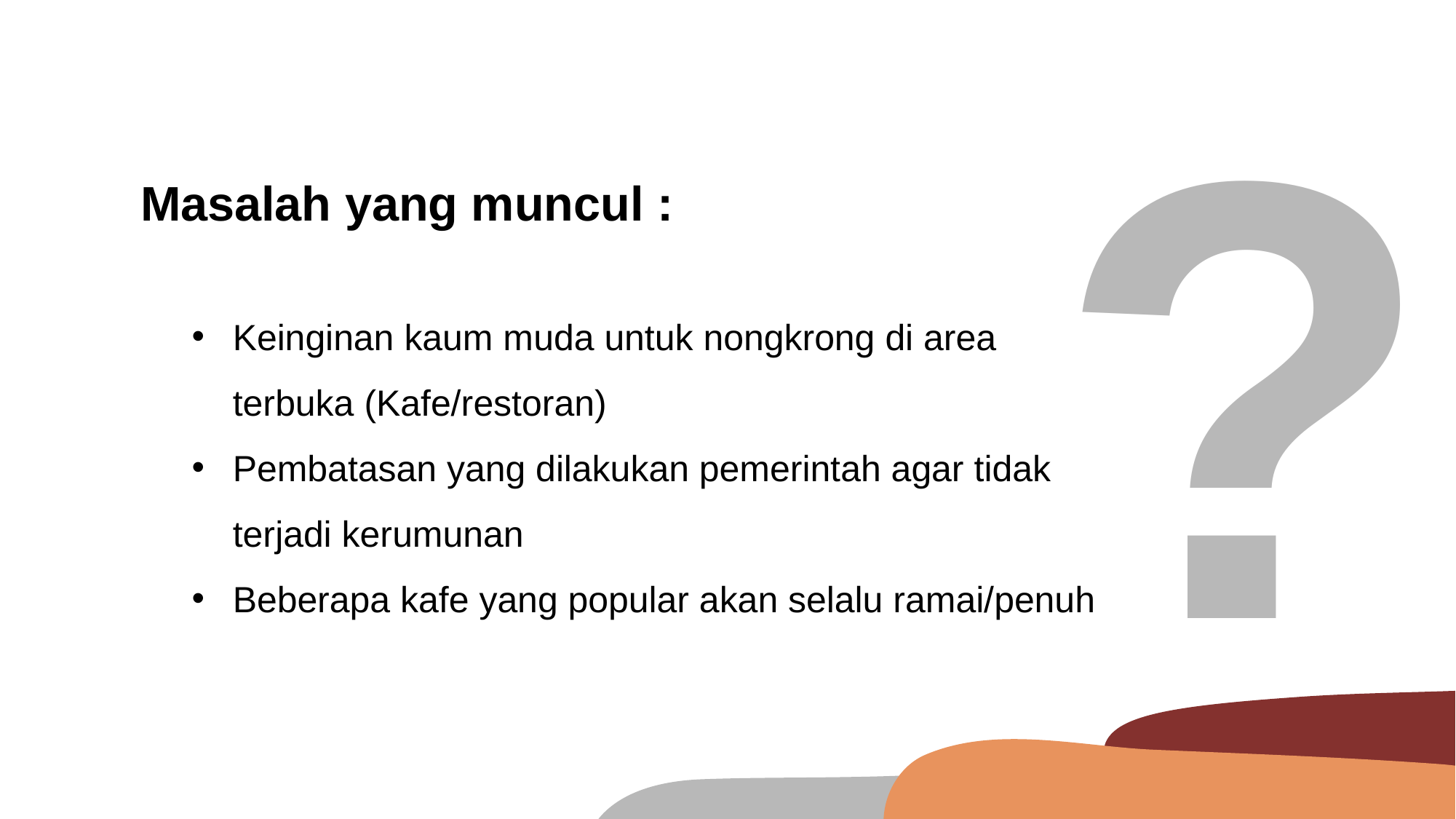

?
Masalah yang muncul :
Keinginan kaum muda untuk nongkrong di area terbuka (Kafe/restoran)
Pembatasan yang dilakukan pemerintah agar tidak terjadi kerumunan
Beberapa kafe yang popular akan selalu ramai/penuh